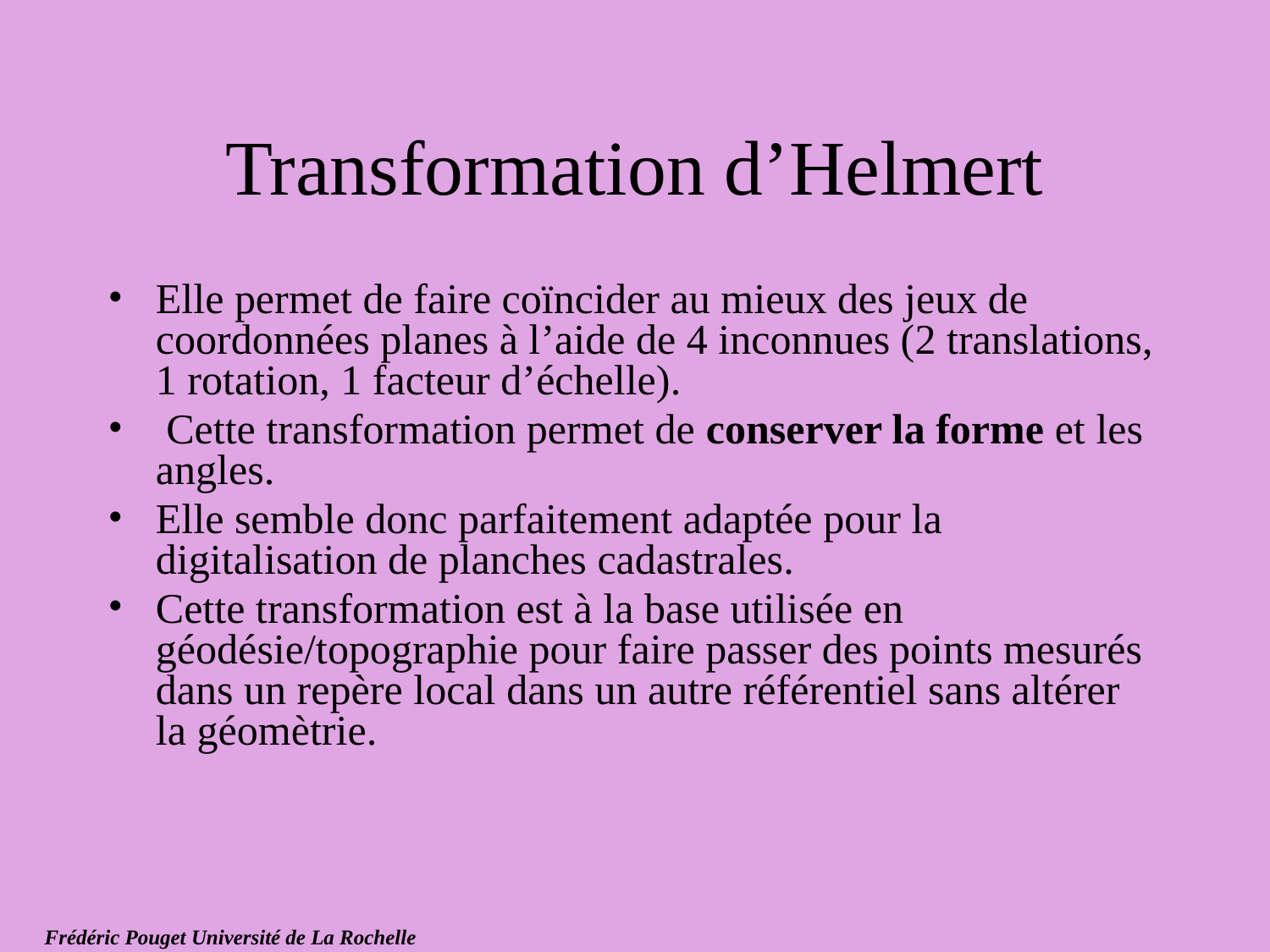

# Transformation d’Helmert
Elle permet de faire coïncider au mieux des jeux de coordonnées planes à l’aide de 4 inconnues (2 translations, 1 rotation, 1 facteur d’échelle).
 Cette transformation permet de conserver la forme et les angles.
Elle semble donc parfaitement adaptée pour la digitalisation de planches cadastrales.
Cette transformation est à la base utilisée en géodésie/topographie pour faire passer des points mesurés dans un repère local dans un autre référentiel sans altérer la géomètrie.
Frédéric Pouget Université de La Rochelle